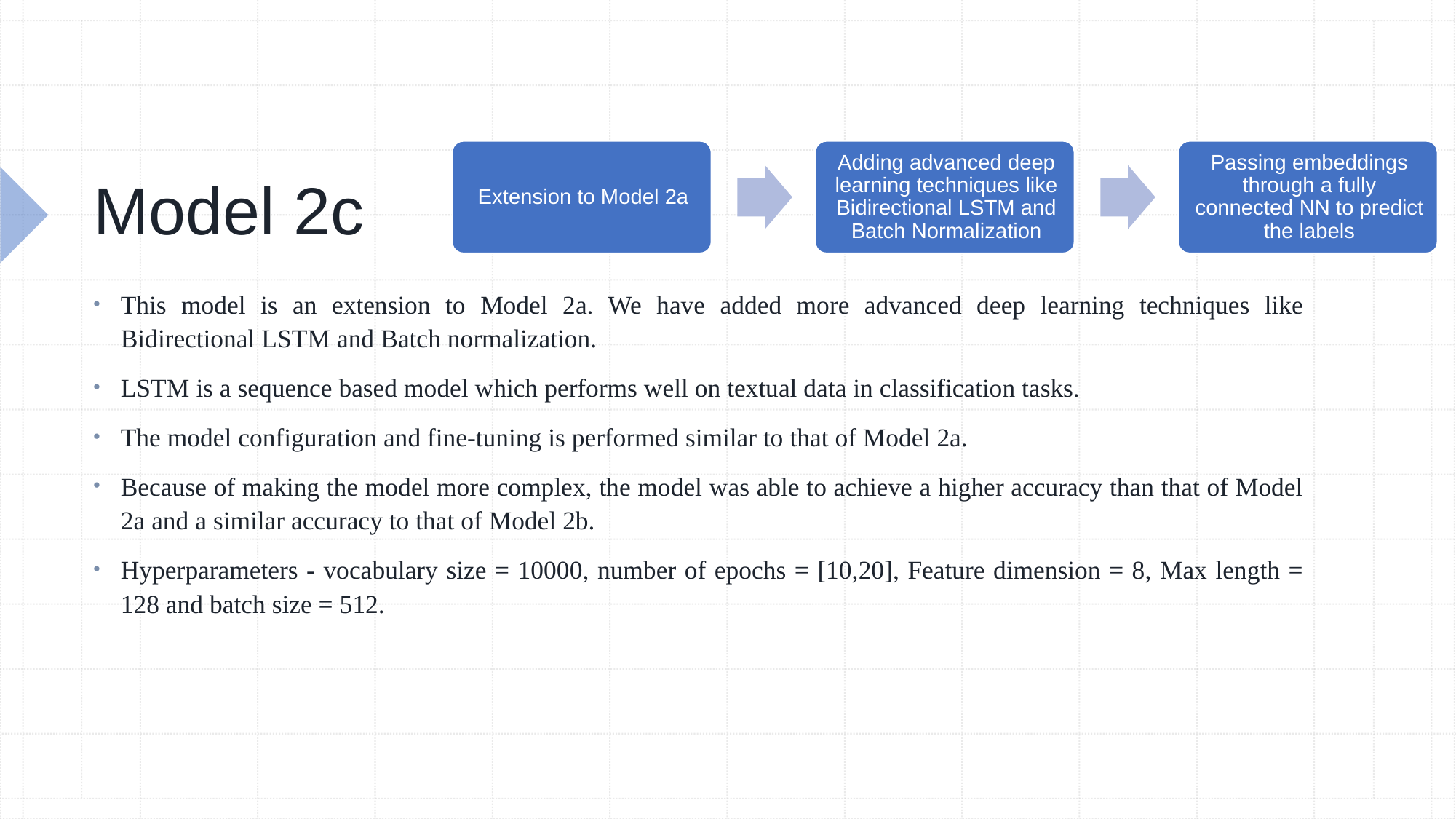

# Model 2c
Extension to Model 2a

Adding advanced deep learning techniques like Bidirectional LSTM and Batch Normalization

Passing embeddings through a fully connected NN to predict the labels
This model is an extension to Model 2a. We have added more advanced deep learning techniques like Bidirectional LSTM and Batch normalization.
LSTM is a sequence based model which performs well on textual data in classification tasks.
The model configuration and fine-tuning is performed similar to that of Model 2a.
Because of making the model more complex, the model was able to achieve a higher accuracy than that of Model 2a and a similar accuracy to that of Model 2b.
Hyperparameters - vocabulary size = 10000, number of epochs = [10,20], Feature dimension = 8, Max length = 128 and batch size = 512.